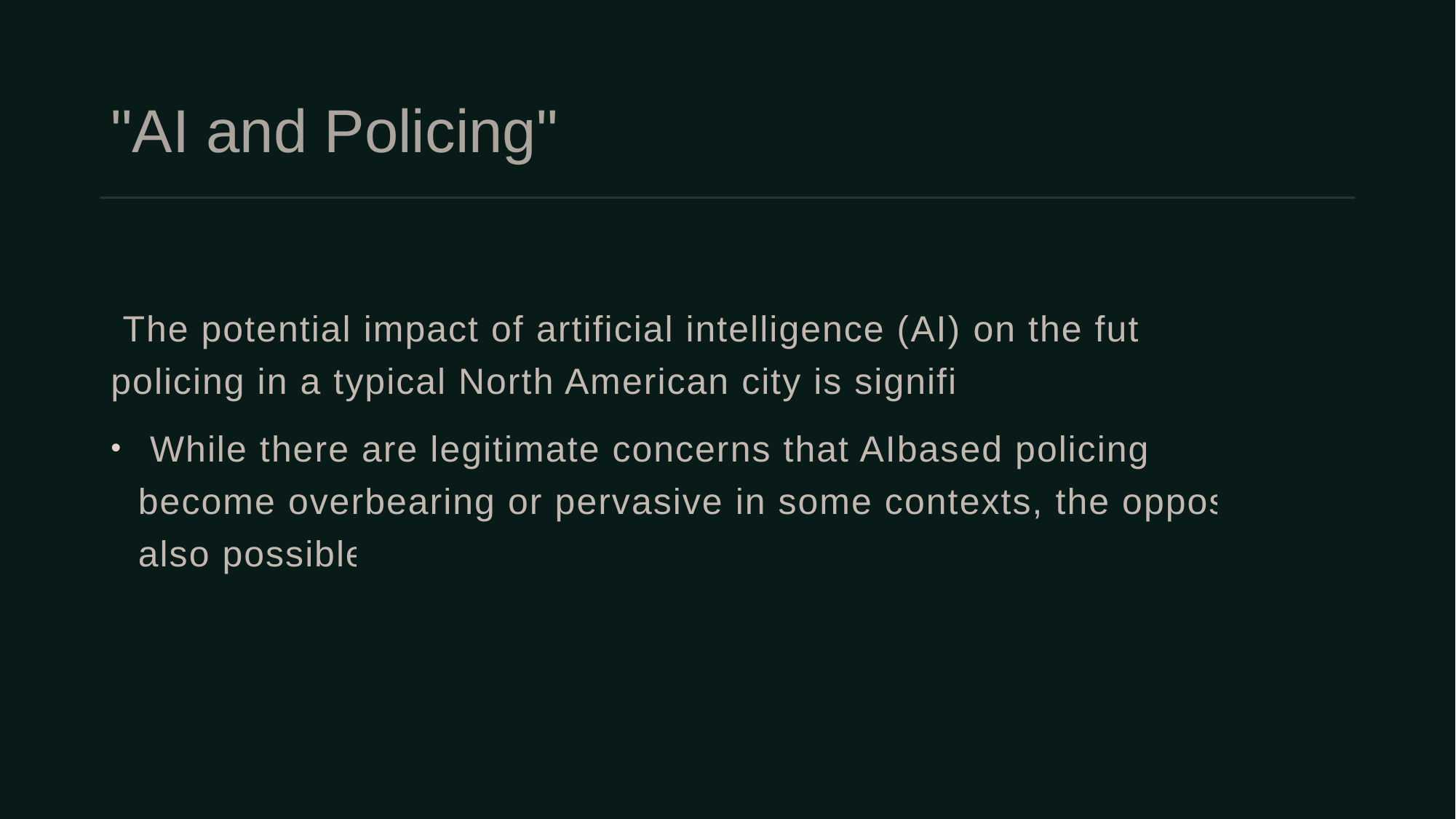

# "AI and Policing"
 The potential impact of artificial intelligence (AI) on the future of policing in a typical North American city is significant.
 While there are legitimate concerns that AIbased policing may become overbearing or pervasive in some contexts, the opposite is also possible.